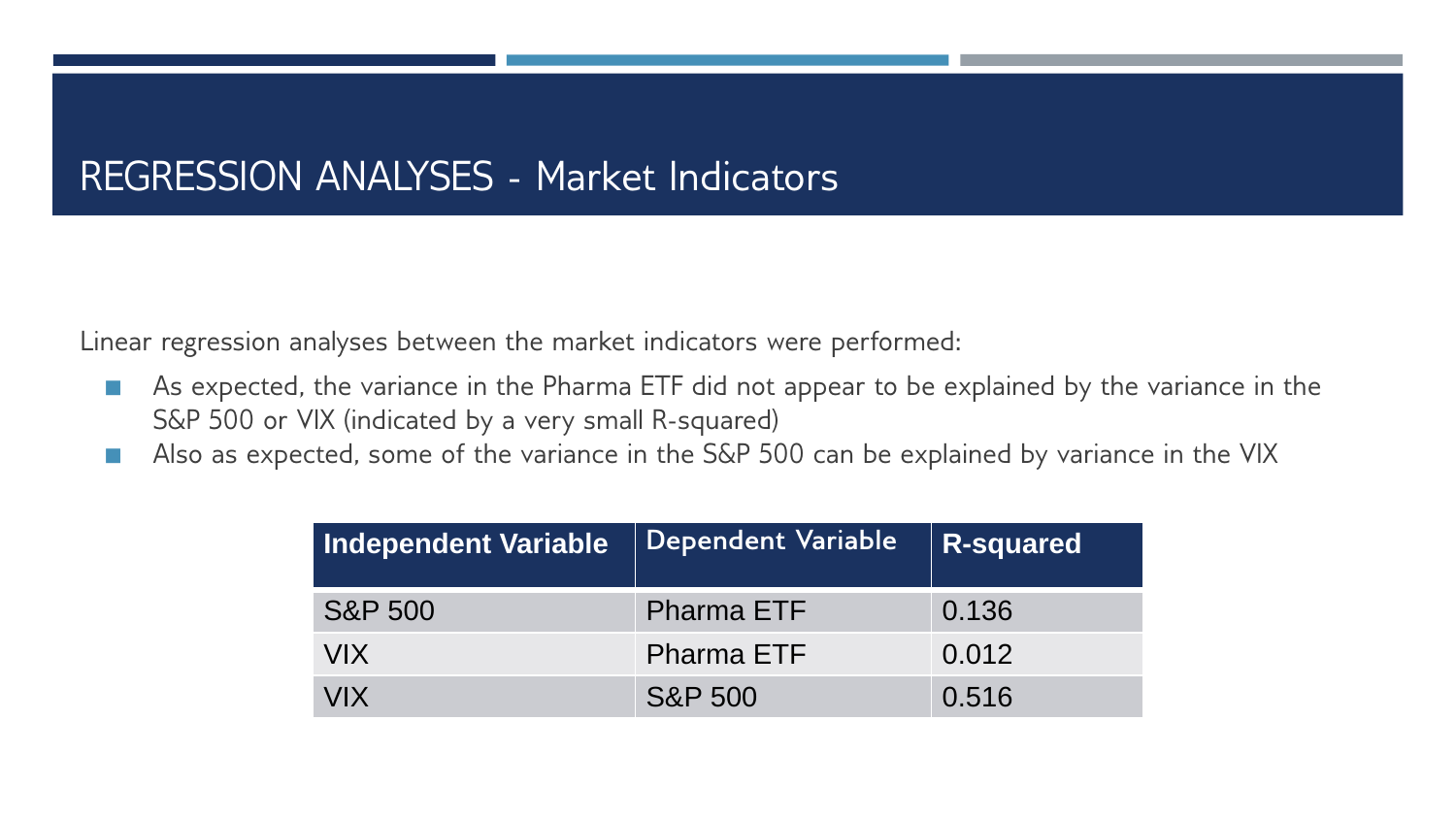

# REGRESSION ANALYSES - Market Indicators
Linear regression analyses between the market indicators were performed:
As expected, the variance in the Pharma ETF did not appear to be explained by the variance in the S&P 500 or VIX (indicated by a very small R-squared)
Also as expected, some of the variance in the S&P 500 can be explained by variance in the VIX
| Independent Variable | Dependent Variable | R-squared |
| --- | --- | --- |
| S&P 500 | Pharma ETF | 0.136 |
| VIX | Pharma ETF | 0.012 |
| VIX | S&P 500 | 0.516 |